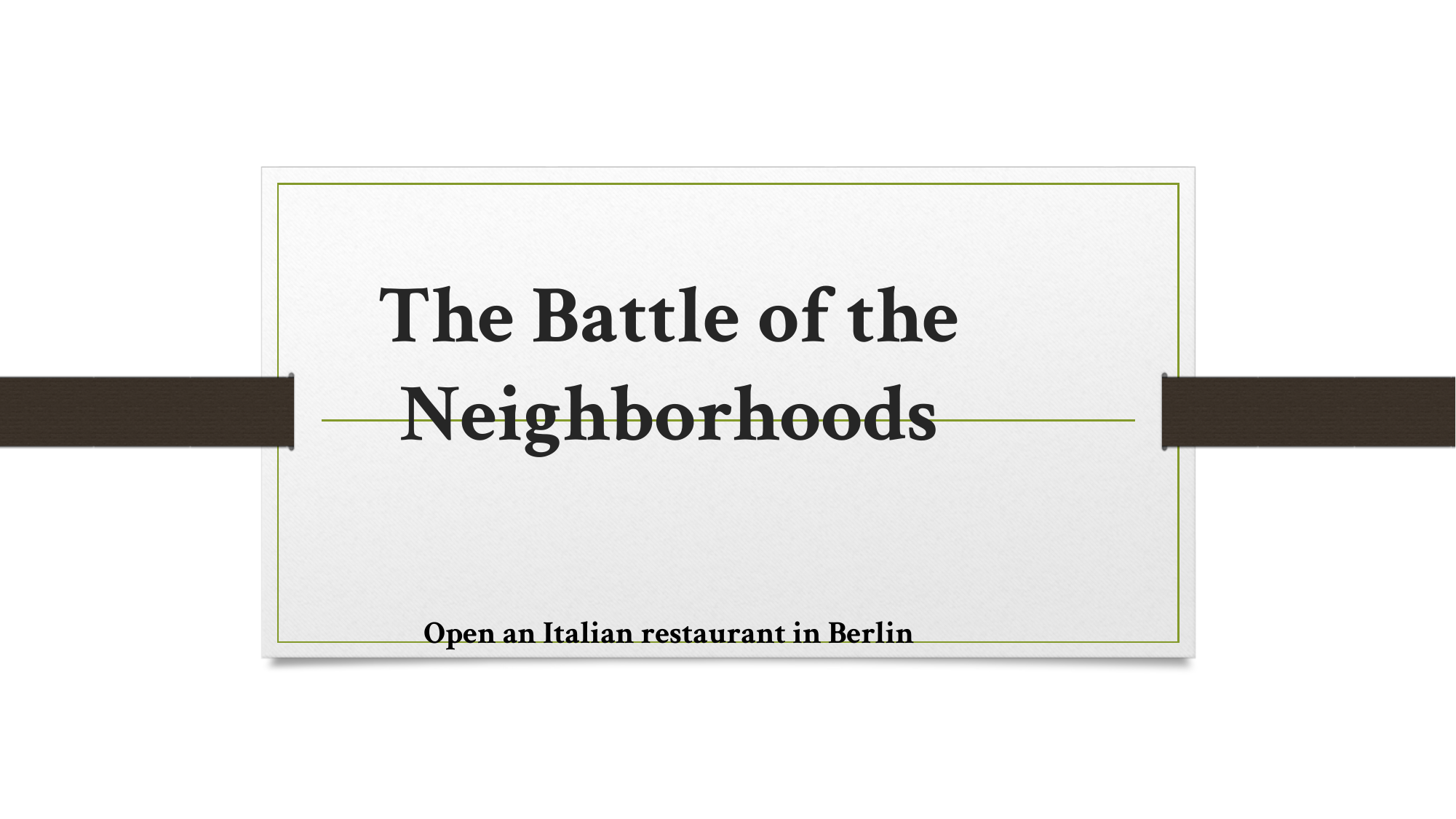

# The Battle of the Neighborhoods

Open an Italian restaurant in Berlin